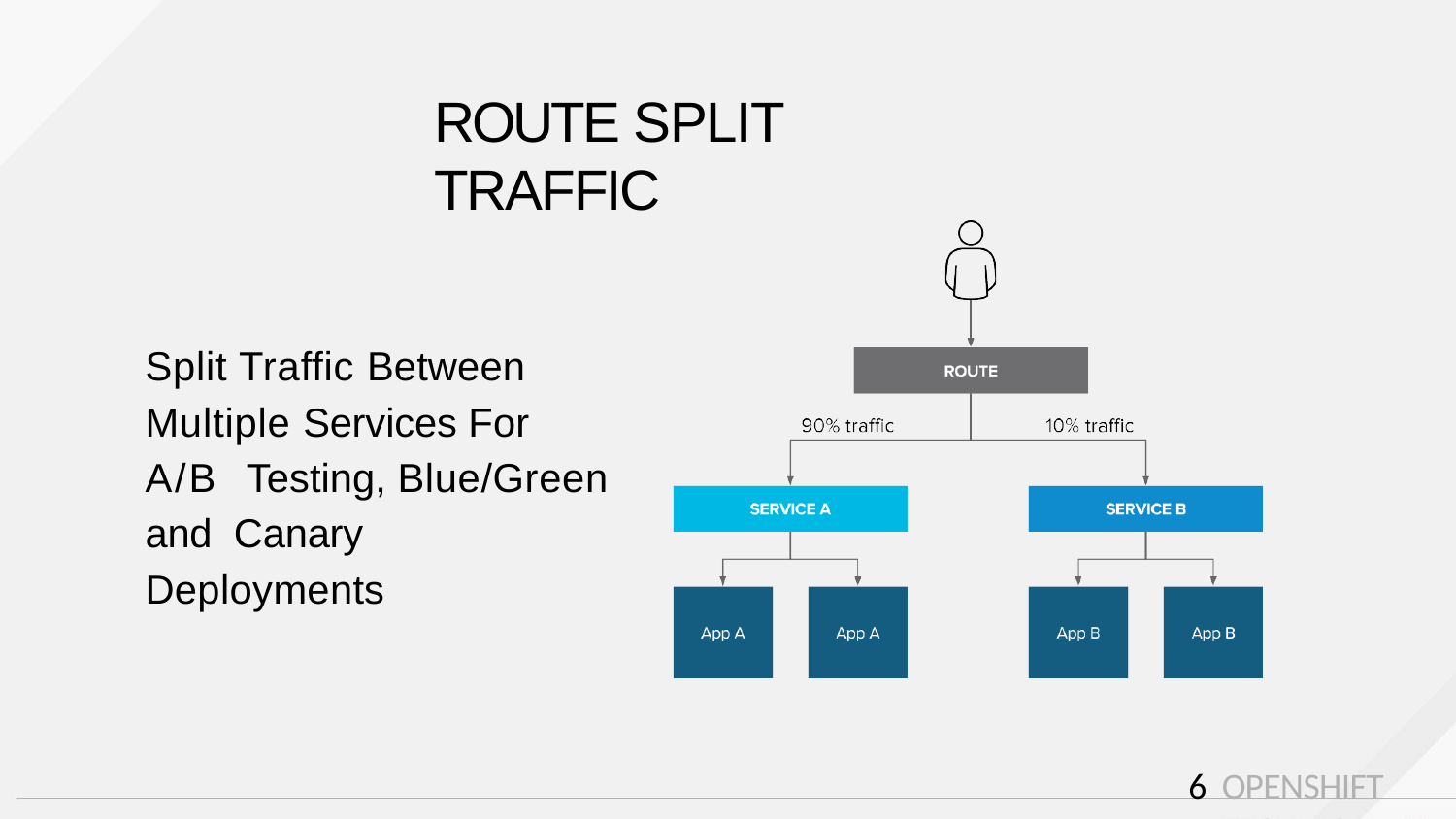

# ROUTE SPLIT TRAFFIC

Split Traffic Between  Multiple Services For A/B  Testing, Blue/Green and  Canary Deployments

6 OPENSHIFT TECHNICAL OVERVIEW